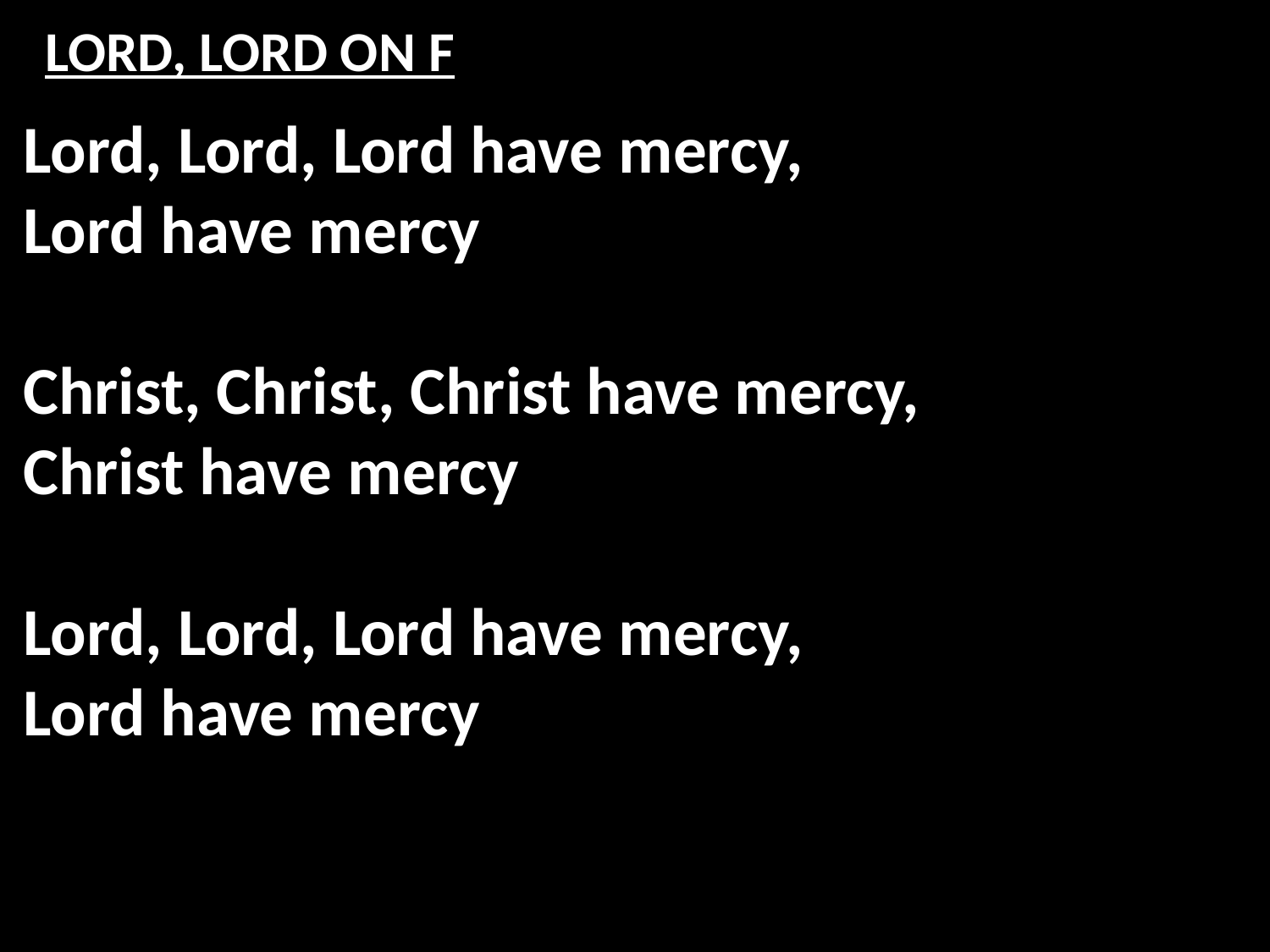

# LORD, LORD ON F
Lord, Lord, Lord have mercy,
Lord have mercy

Christ, Christ, Christ have mercy,
Christ have mercy

Lord, Lord, Lord have mercy,
Lord have mercy